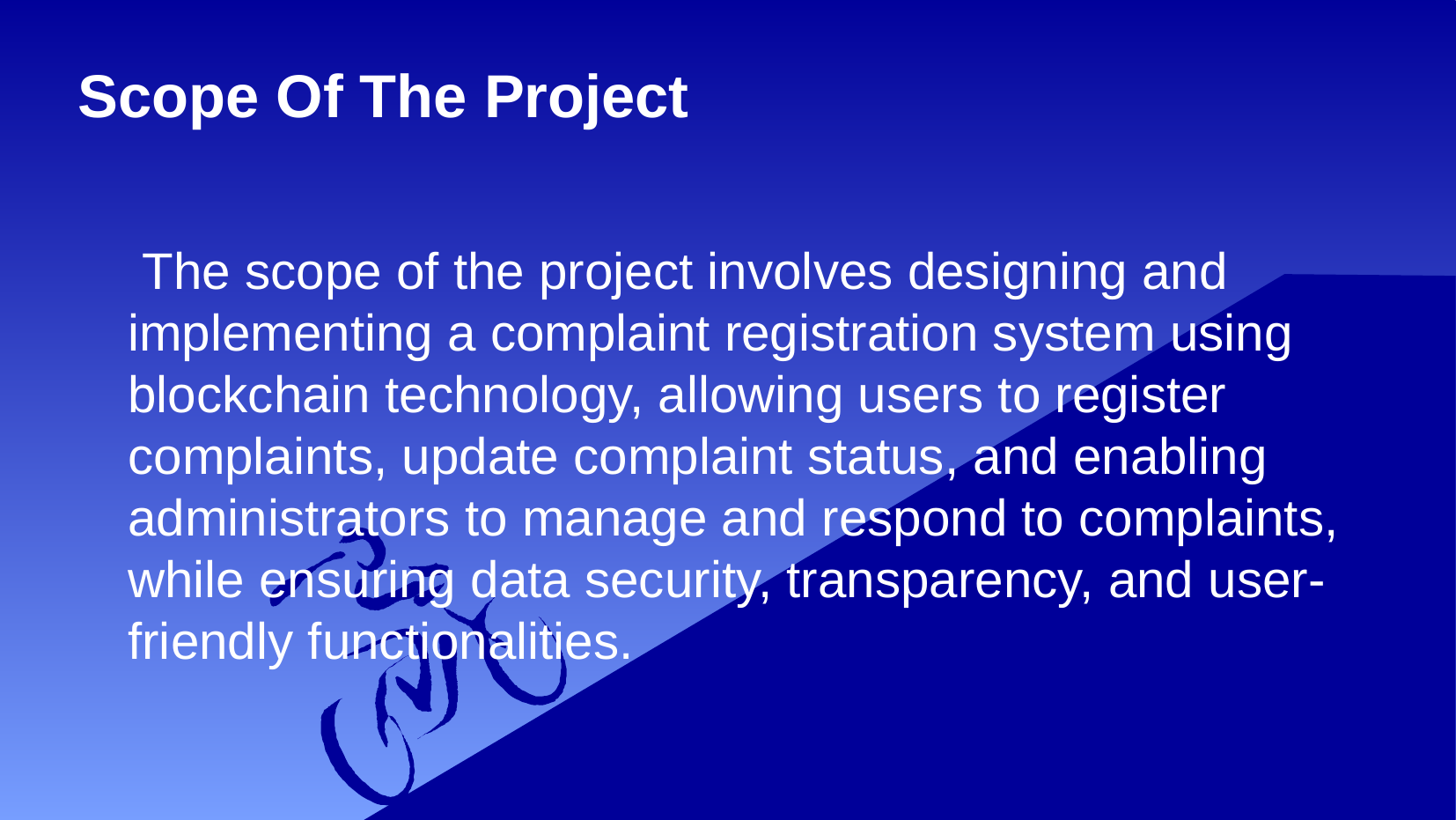

# Scope Of The Project
 The scope of the project involves designing and implementing a complaint registration system using blockchain technology, allowing users to register complaints, update complaint status, and enabling administrators to manage and respond to complaints, while ensuring data security, transparency, and user-friendly functionalities.